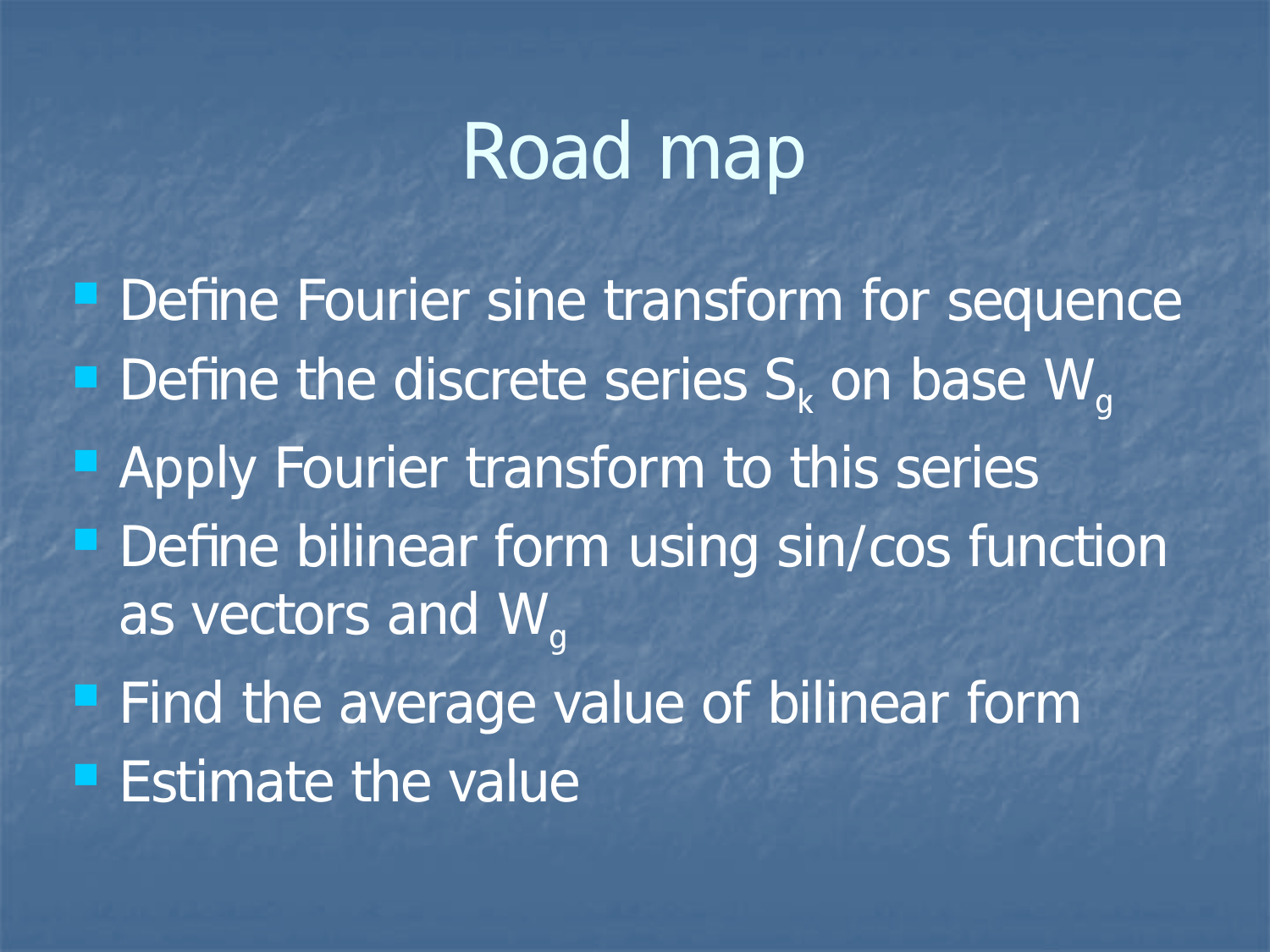

# Road map
Define Fourier sine transform for sequence
Define the discrete series Sk on base Wg
Apply Fourier transform to this series
Define bilinear form using sin/cos function as vectors and Wg
Find the average value of bilinear form
Estimate the value